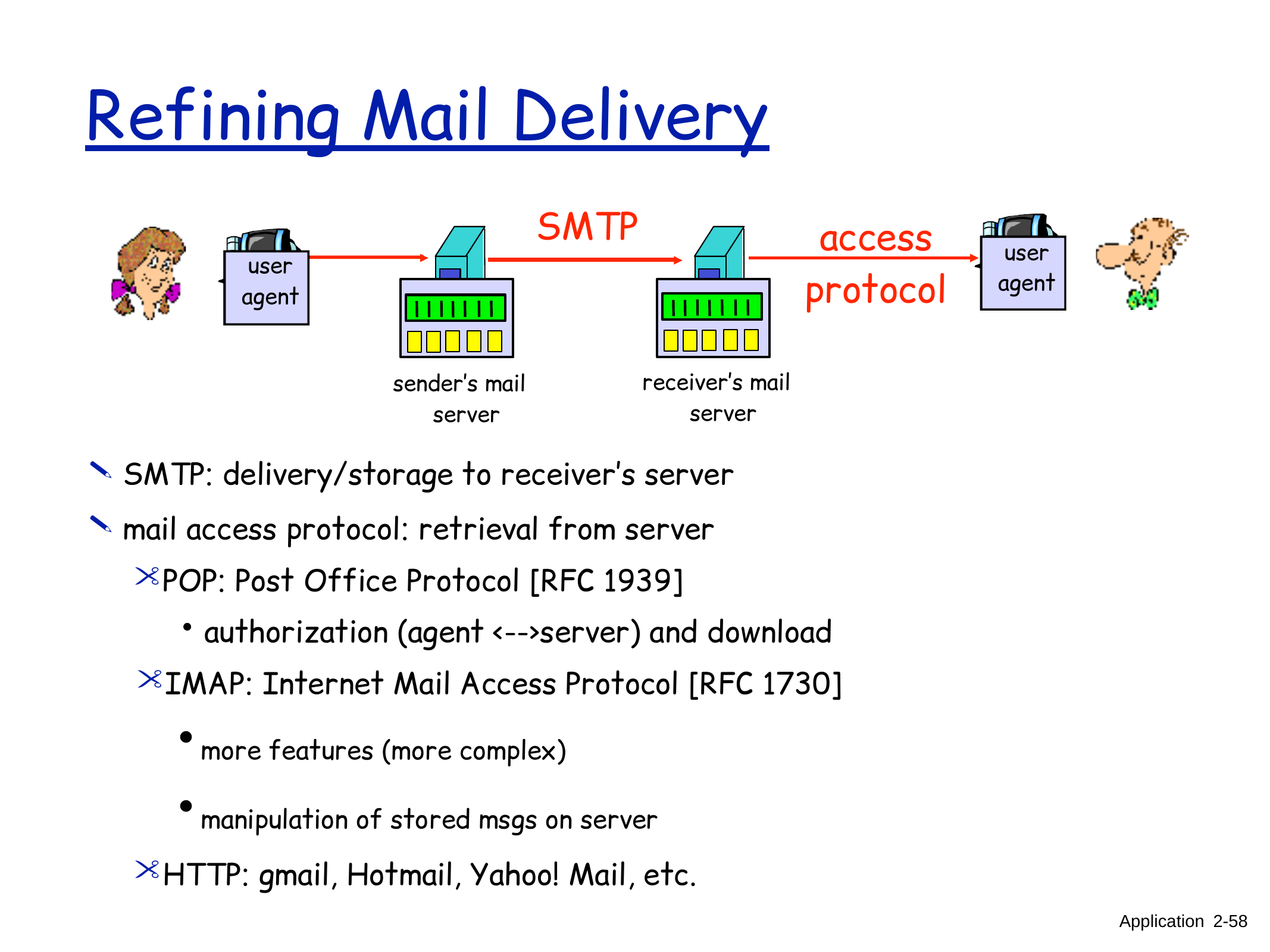

# Refining Mail Delivery

SMTP
access

user  agent
user  agent

protocol

receiver’s mail  server
sender’s mail  server
SMTP: delivery/storage to receiver’s server
mail access protocol: retrieval from server
POP: Post Office Protocol [RFC 1939]
authorization (agent <-->server) and download
IMAP: Internet Mail Access Protocol [RFC 1730]
more features (more complex)
manipulation of stored msgs on server
HTTP: gmail, Hotmail, Yahoo! Mail, etc.
Application 2-58